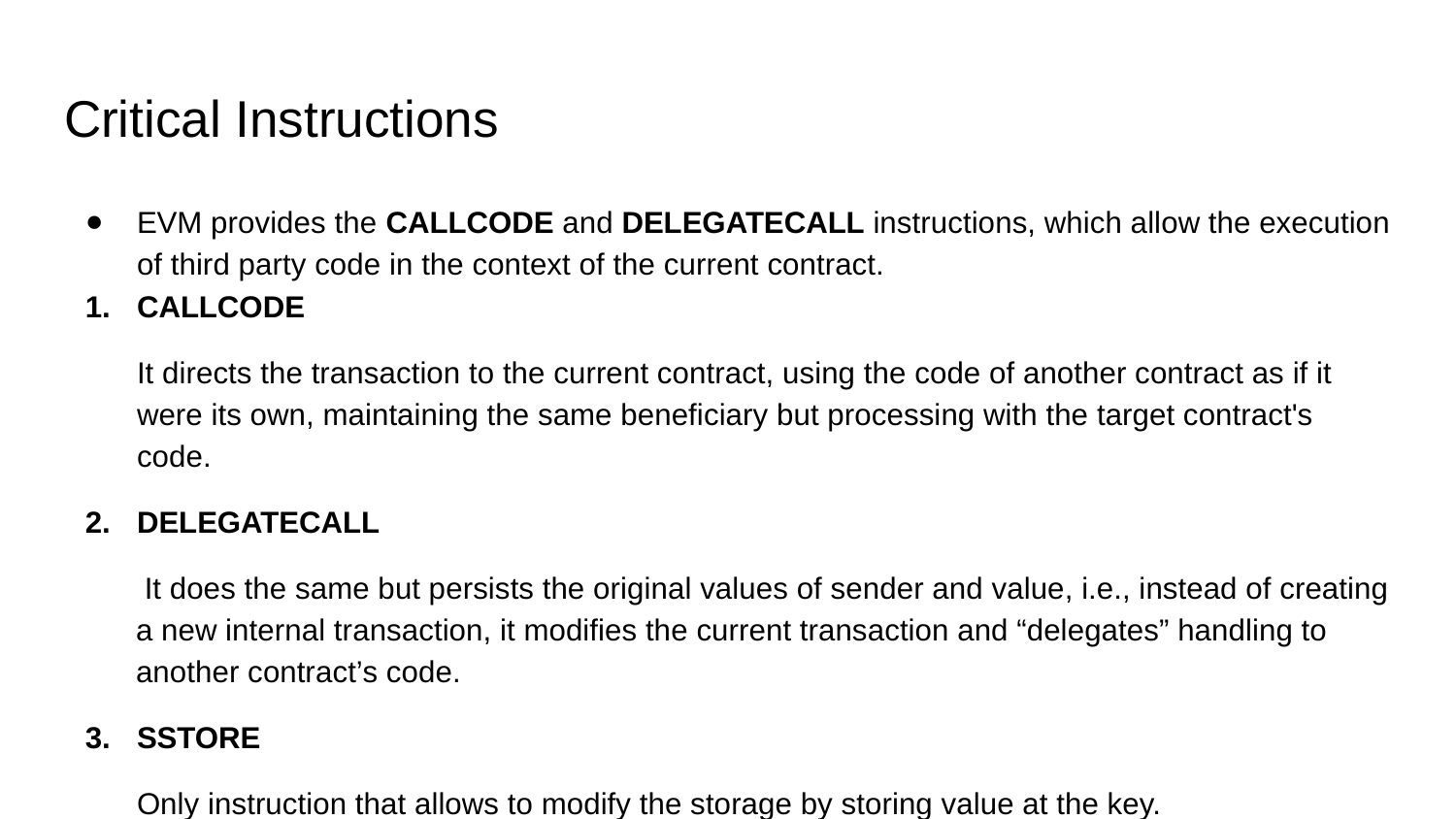

# Critical Instructions
EVM provides the CALLCODE and DELEGATECALL instructions, which allow the execution of third party code in the context of the current contract.
CALLCODE
It directs the transaction to the current contract, using the code of another contract as if it were its own, maintaining the same beneficiary but processing with the target contract's code.
DELEGATECALL
 It does the same but persists the original values of sender and value, i.e., instead of creating a new internal transaction, it modifies the current transaction and “delegates” handling to another contract’s code.
SSTORE
Only instruction that allows to modify the storage by storing value at the key.